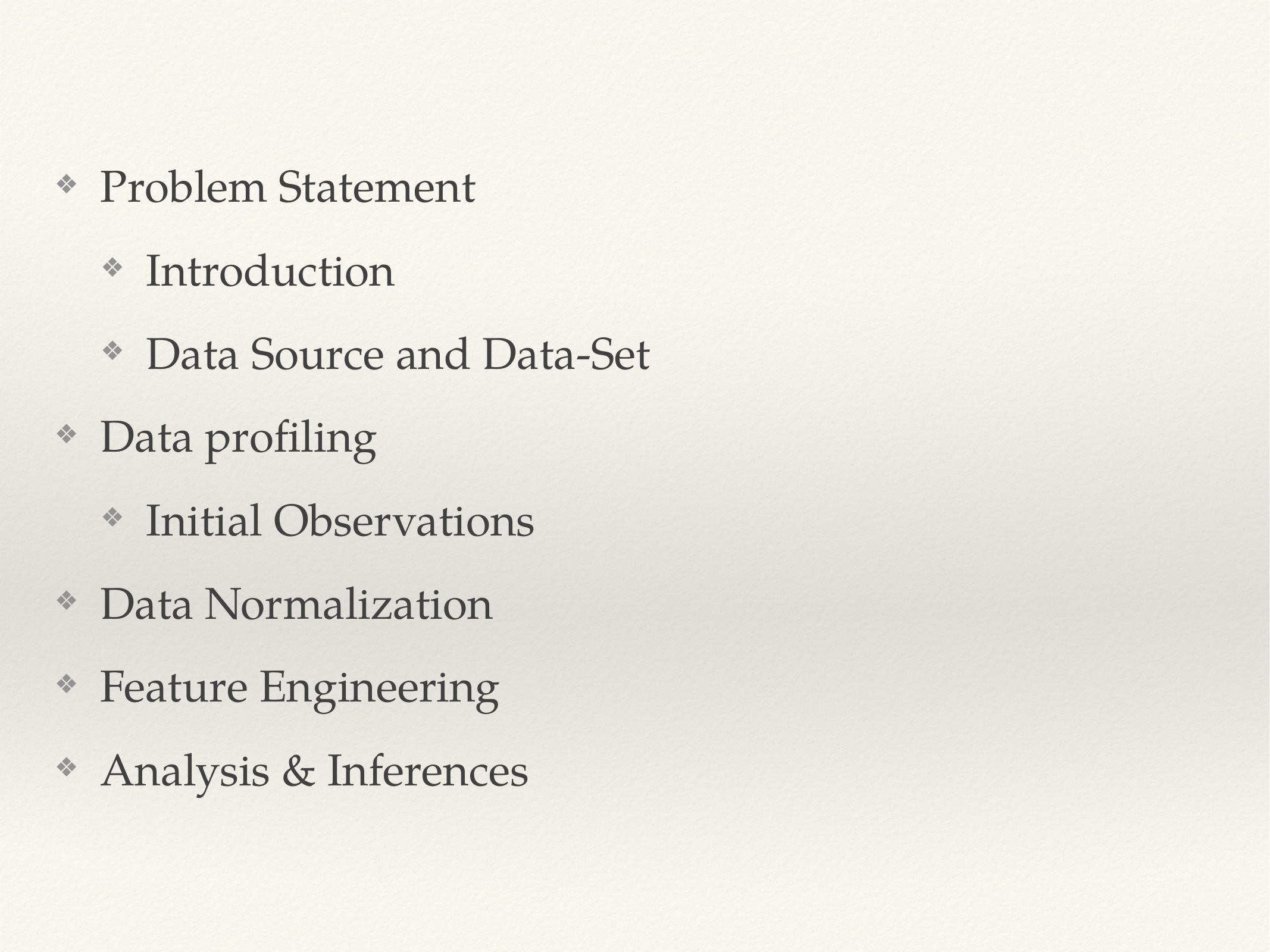

Problem Statement
Introduction
Data Source and Data-Set
Data profiling
Initial Observations
Data Normalization
Feature Engineering
Analysis & Inferences